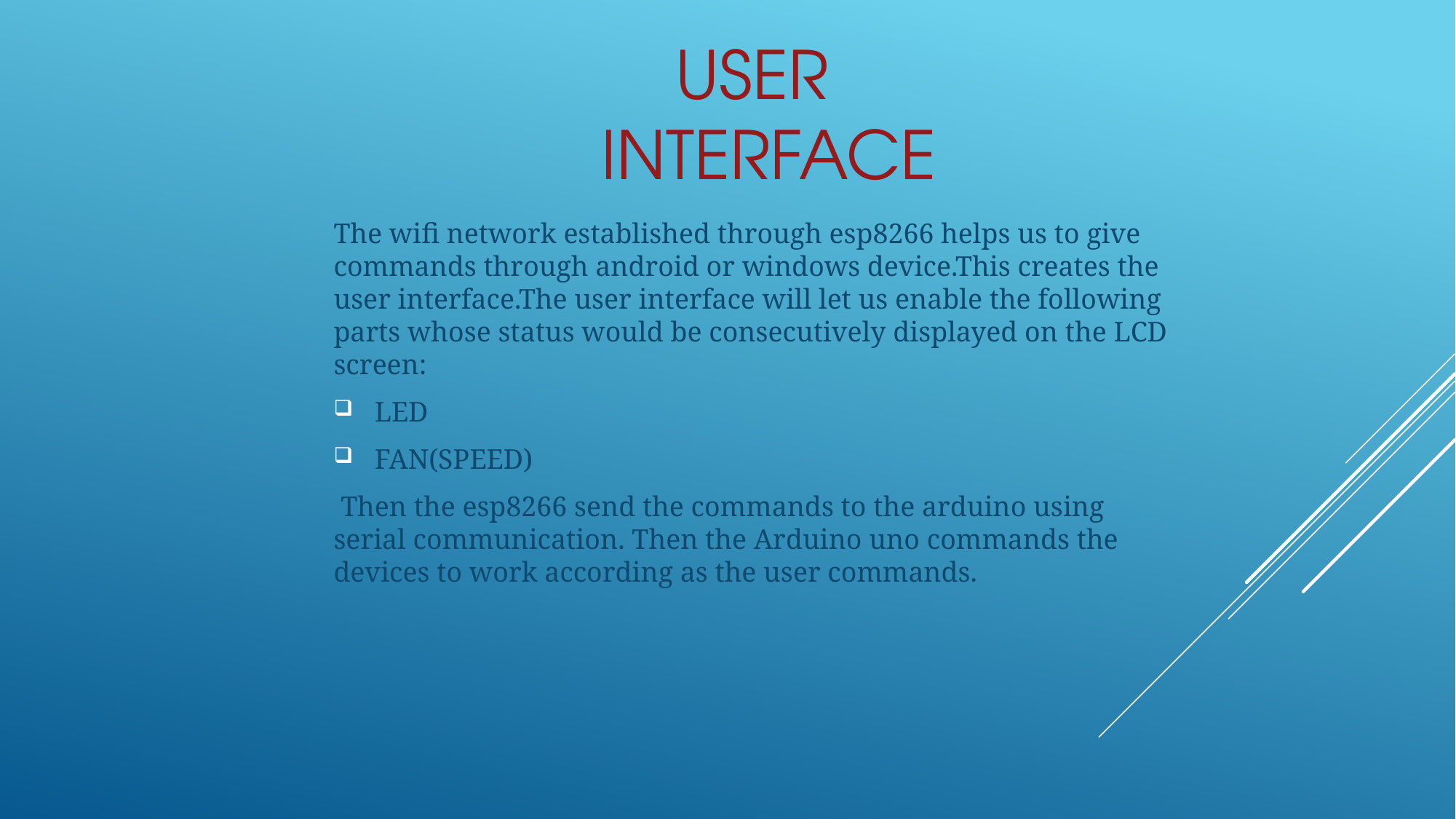

# USER INTERFACE
The wifi network established through esp8266 helps us to give commands through android or windows device.This creates the user interface.The user interface will let us enable the following parts whose status would be consecutively displayed on the LCD screen:
LED
FAN(SPEED)
 Then the esp8266 send the commands to the arduino using serial communication. Then the Arduino uno commands the devices to work according as the user commands.